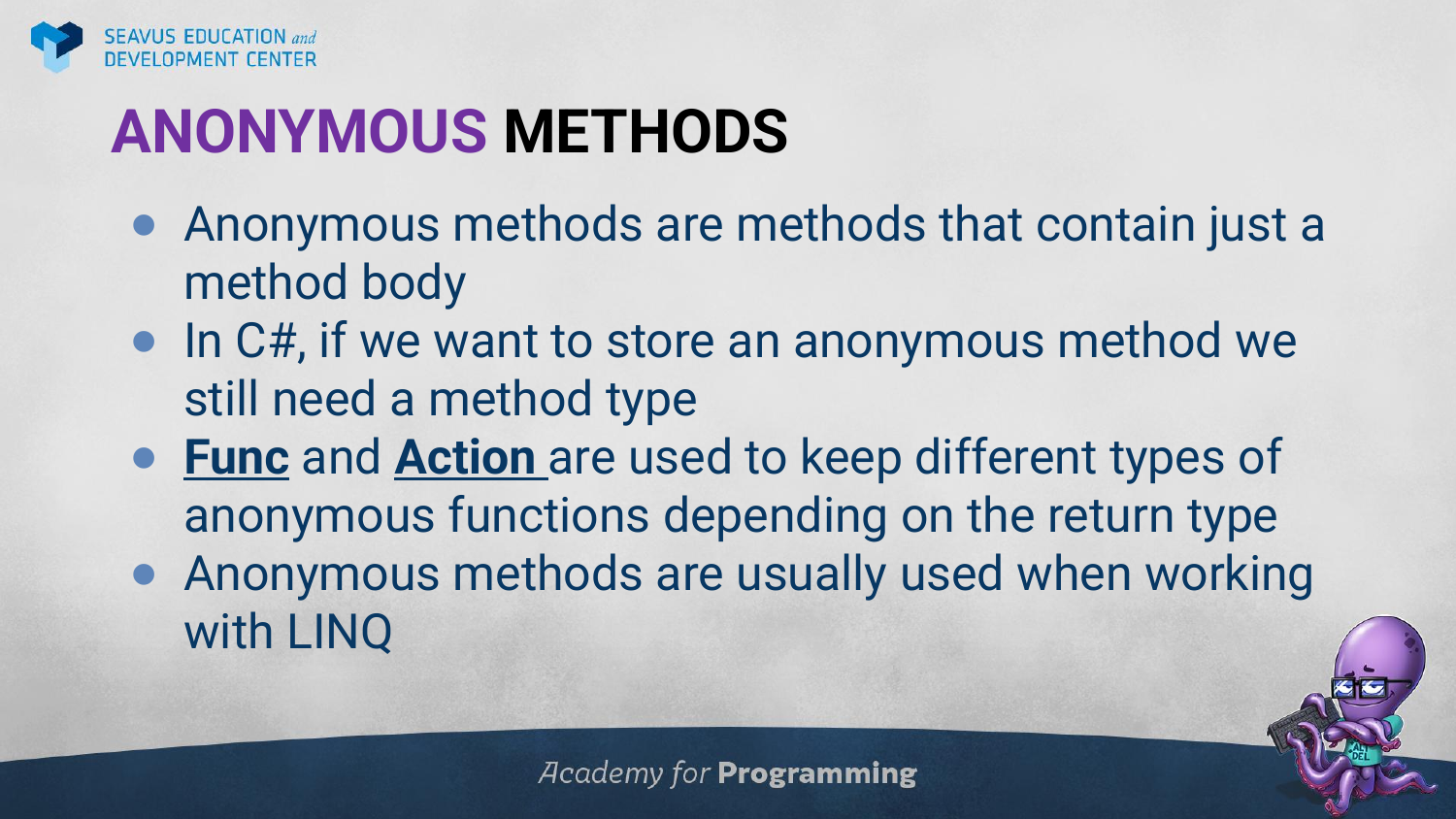

# ANONYMOUS METHODS
Anonymous methods are methods that contain just a method body
In C#, if we want to store an anonymous method we still need a method type
Func and Action are used to keep different types of anonymous functions depending on the return type
Anonymous methods are usually used when working with LINQ